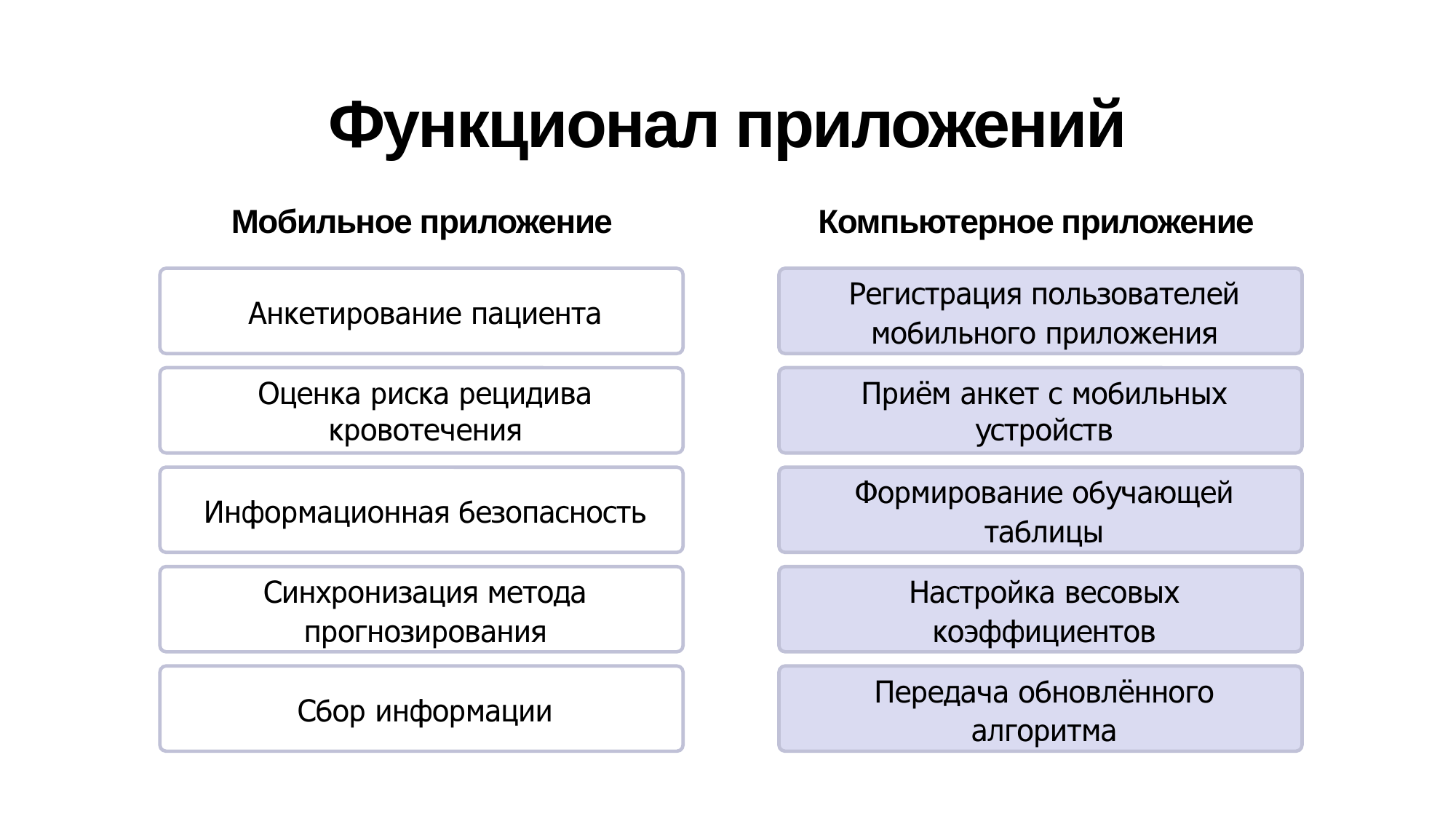

Функционал приложений
Мобильное приложение
Компьютерное приложение
Анкетирование пациента
Регистрация пользователей мобильного приложения

Оценка риска рецидива кровотечения
Приём анкет с мобильных устройств

Информационная безопасность
Формирование обучающей таблицы

Синхронизация метода прогнозирования
Настройка весовых коэффициентов

Сбор информации
Передача обновлённого алгоритма